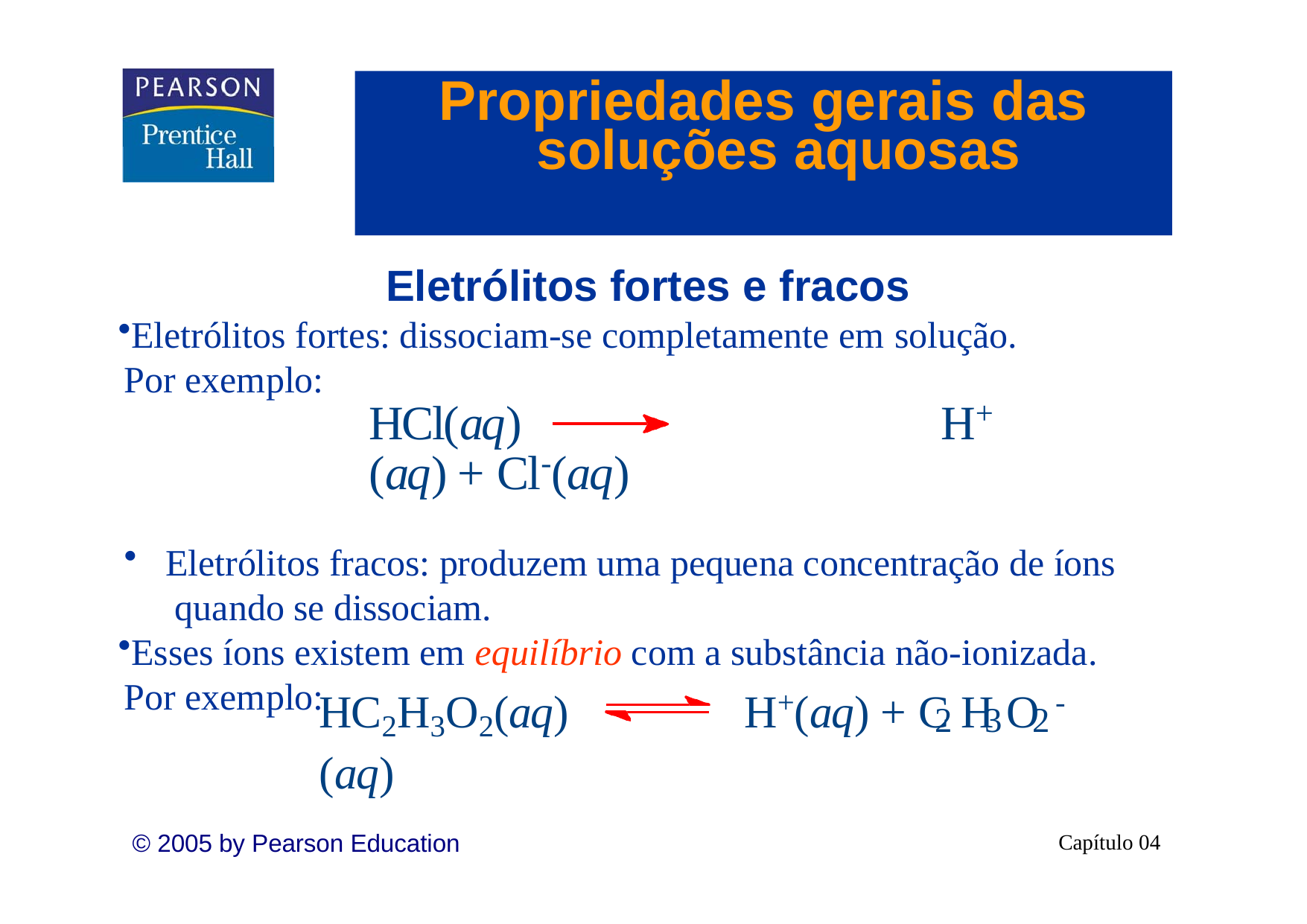

# Propriedades gerais das  soluções aquosas
Eletrólitos fortes e fracos
Eletrólitos fortes: dissociam-se completamente em solução.  Por exemplo:
HCl(aq)	H+(aq) + Cl-(aq)
Eletrólitos fracos: produzem uma pequena concentração de íons  quando se dissociam.
Esses íons existem em equilíbrio com a substância não-ionizada.  Por exemplo:

HC2H3O2(aq)	H+(aq) + C H O -(aq)
2	3	2

© 2005 by Pearson Education
Capítulo 04